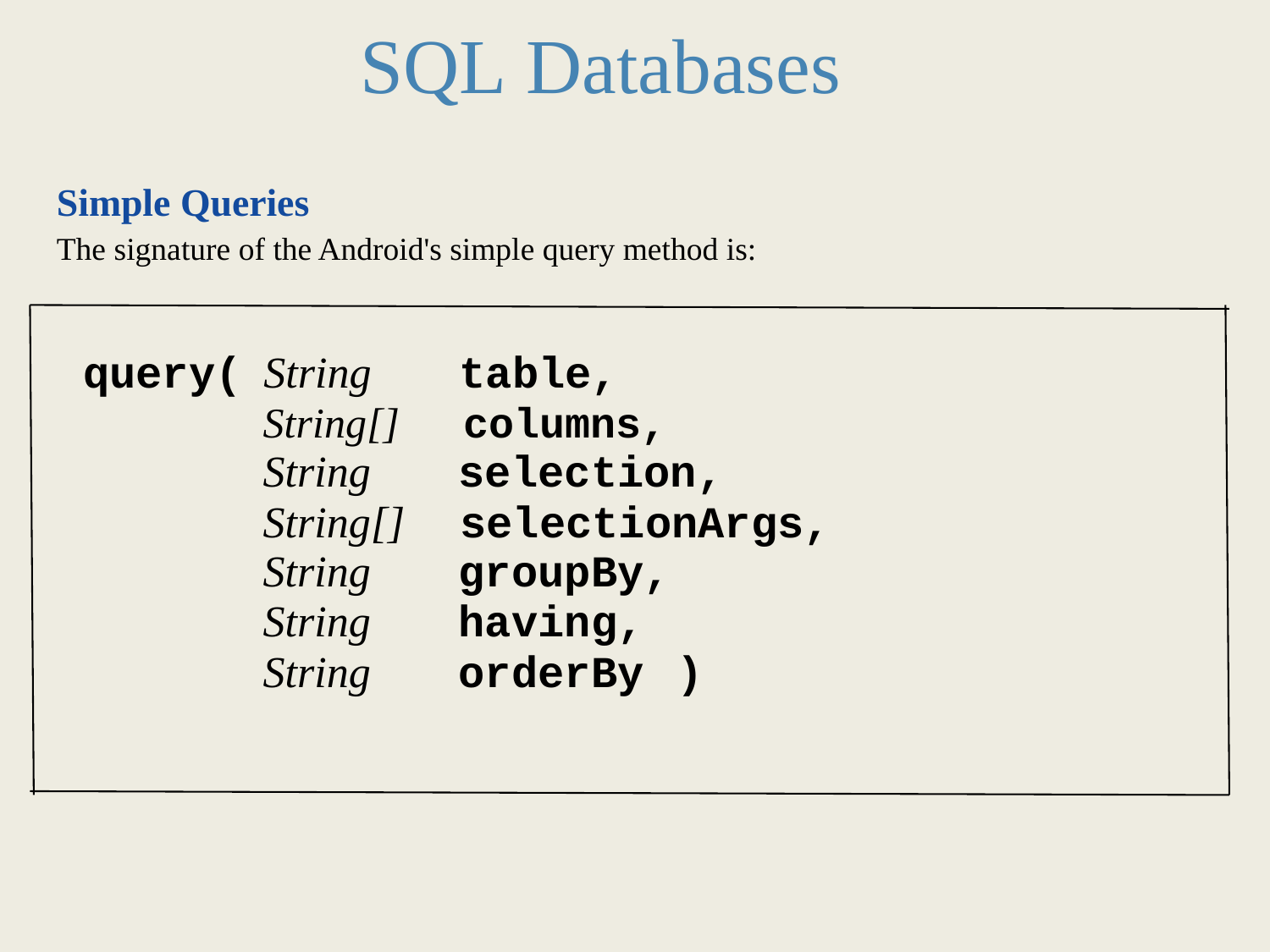

SQL Databases

Simple Queries
The signature of the Android's simple query method is:

 query(  String        table,
			String[]      columns,
			String        selection,
			String[]     selectionArgs,
			String        groupBy,
			String        having,
			String        orderBy   )